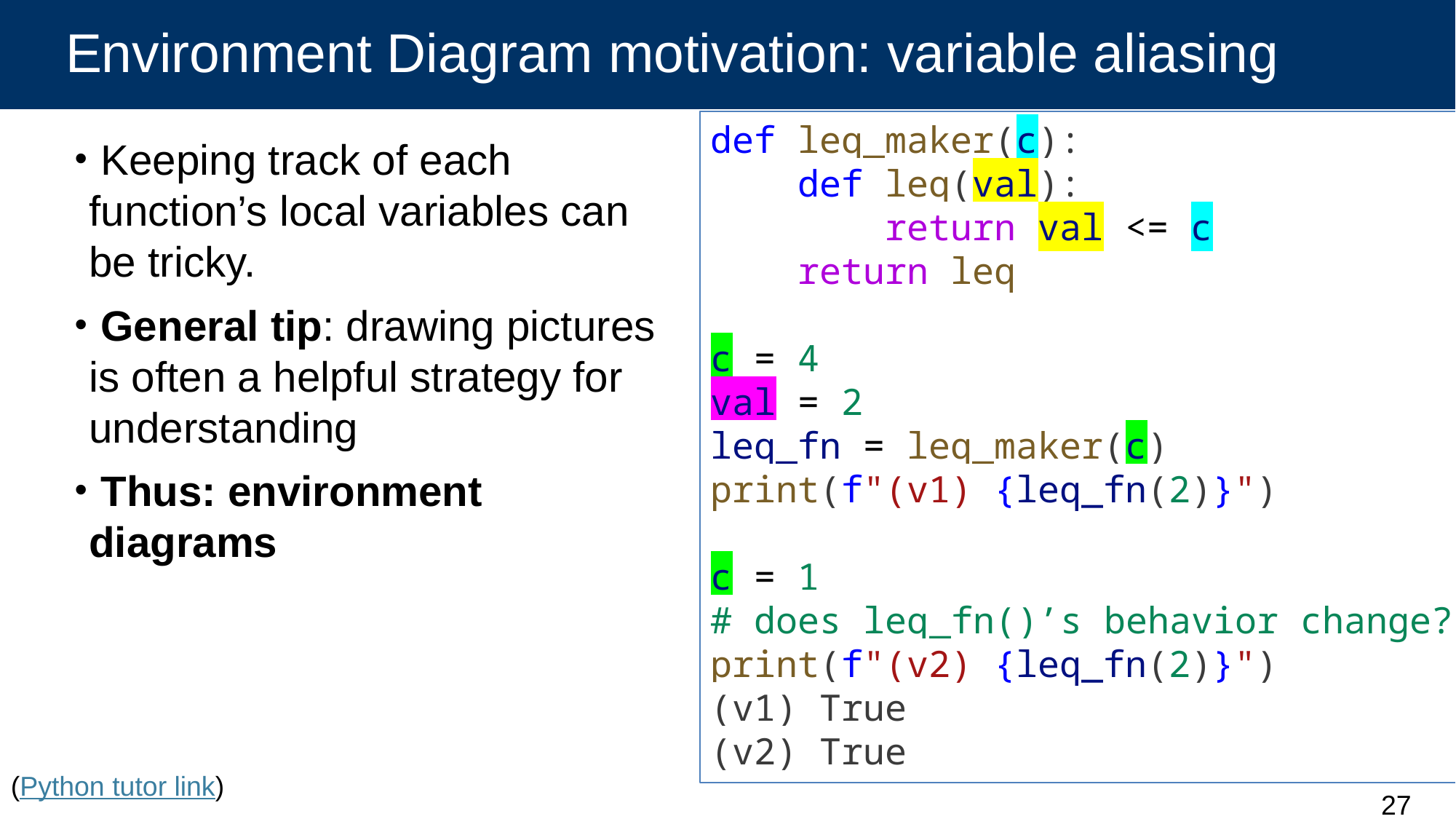

# Environment Diagram motivation: variable aliasing
def leq_maker(c):
    def leq(val):
        return val <= c
    return leq
c = 4
val = 2
leq_fn = leq_maker(c)
print(f"(v1) {leq_fn(2)}")
c = 1
# does leq_fn()’s behavior change?
print(f"(v2) {leq_fn(2)}")
(v1) True
(v2) True
 Keeping track of each function’s local variables can be tricky.
 General tip: drawing pictures is often a helpful strategy for understanding
 Thus: environment diagrams
(Python tutor link)
27